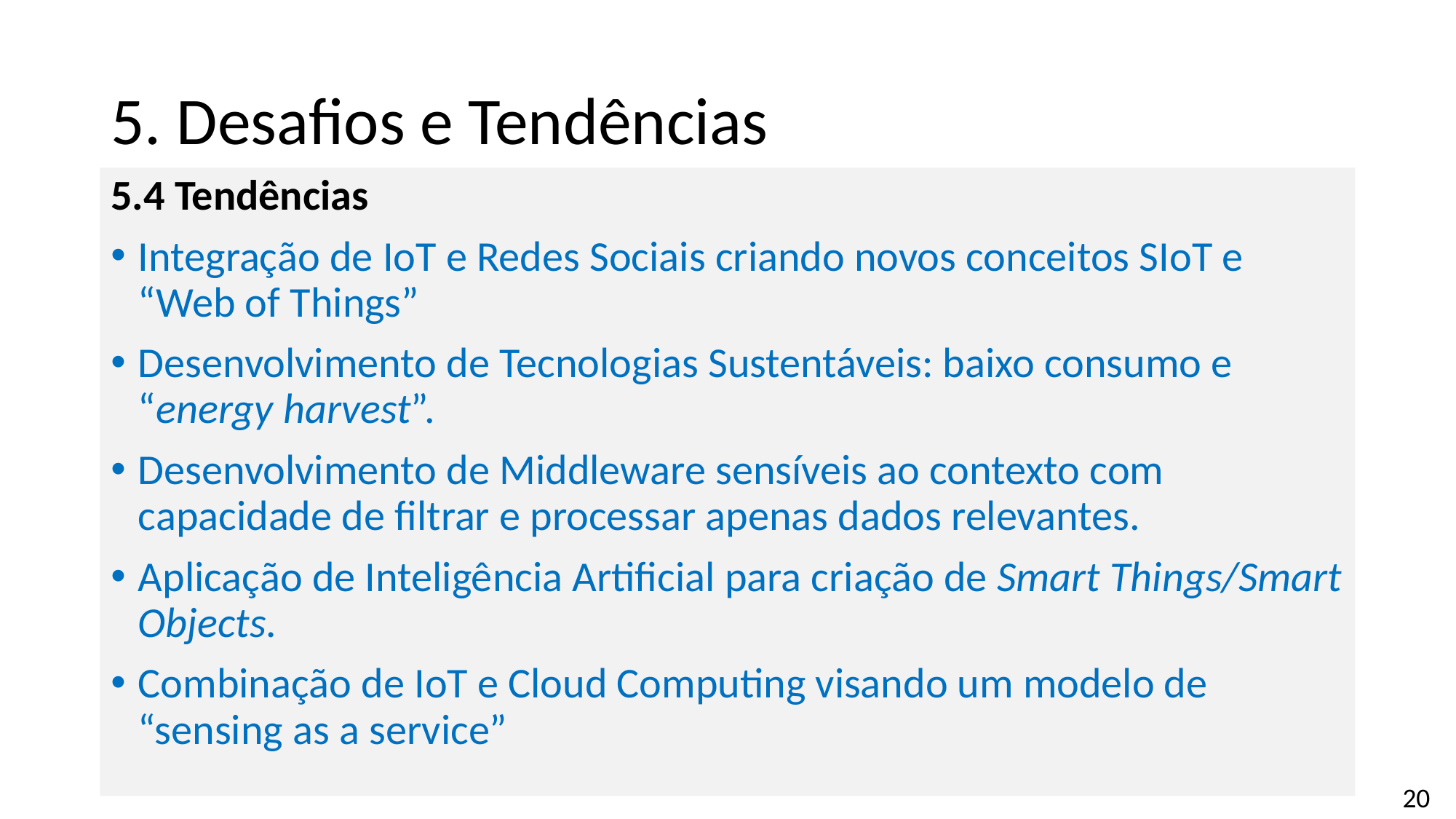

# 5. Desafios e Tendências
5.4 Tendências
Integração de IoT e Redes Sociais criando novos conceitos SIoT e “Web of Things”
Desenvolvimento de Tecnologias Sustentáveis: baixo consumo e “energy harvest”.
Desenvolvimento de Middleware sensíveis ao contexto com capacidade de filtrar e processar apenas dados relevantes.
Aplicação de Inteligência Artificial para criação de Smart Things/Smart Objects.
Combinação de IoT e Cloud Computing visando um modelo de “sensing as a service”